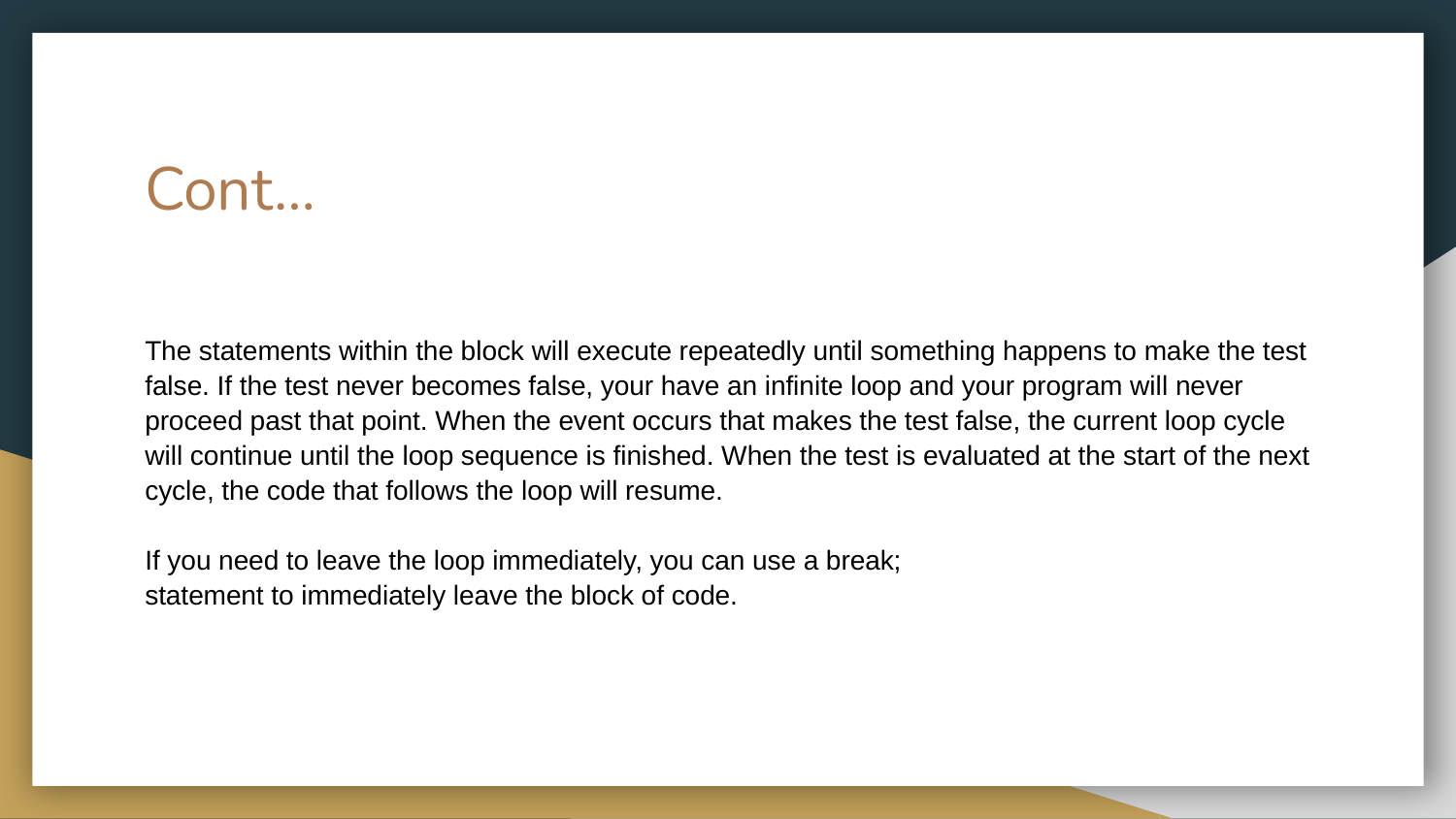

# Cont…
The statements within the block will execute repeatedly until something happens to make the test false. If the test never becomes false, your have an infinite loop and your program will never proceed past that point. When the event occurs that makes the test false, the current loop cycle will continue until the loop sequence is finished. When the test is evaluated at the start of the next cycle, the code that follows the loop will resume.

If you need to leave the loop immediately, you can use a break;
statement to immediately leave the block of code.